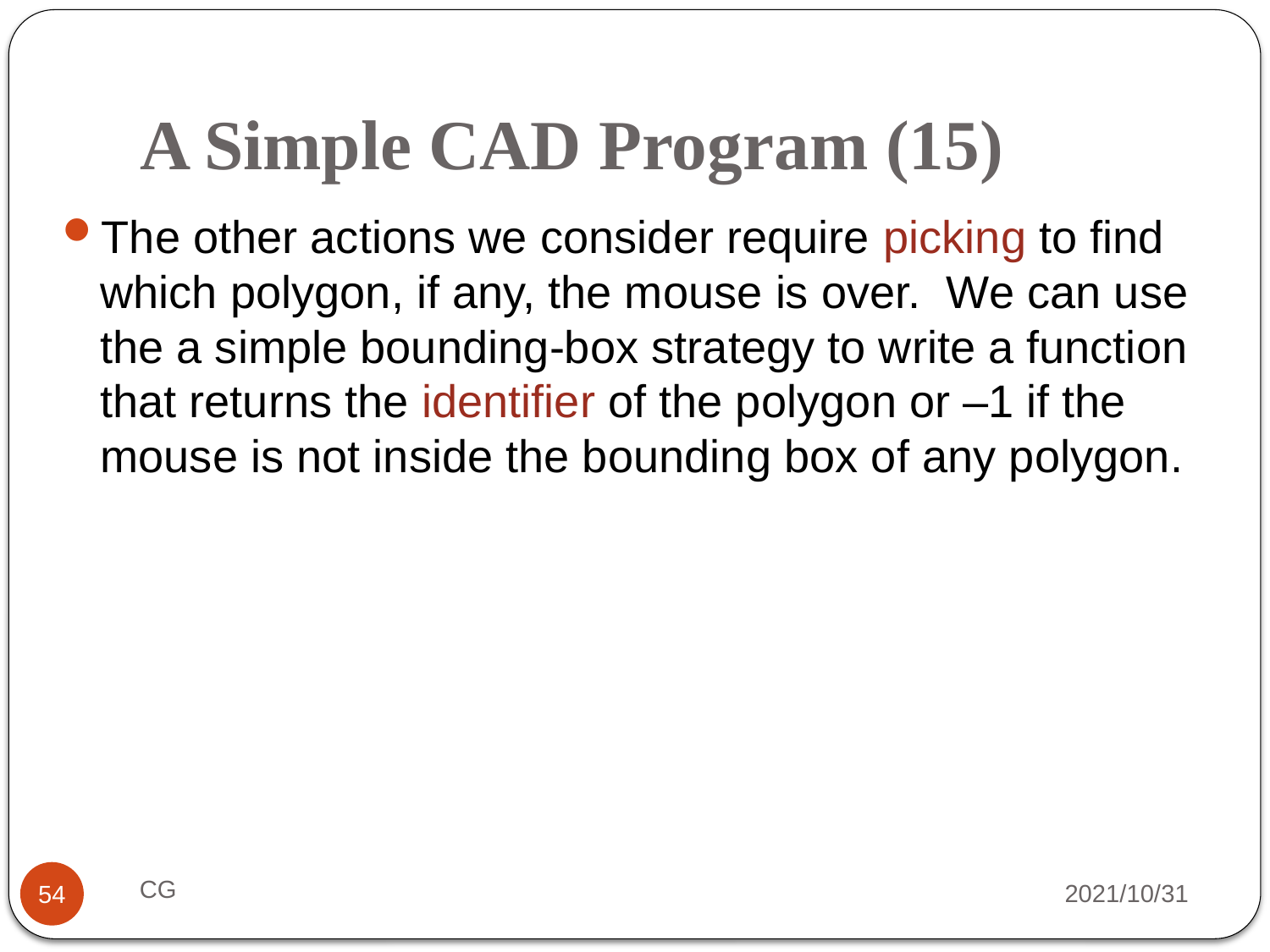

# A Simple CAD Program (15)
The other actions we consider require picking to find which polygon, if any, the mouse is over.  We can use the a simple bounding-box strategy to write a function that returns the identifier of the polygon or –1 if the mouse is not inside the bounding box of any polygon.
CG
2021/10/31
54